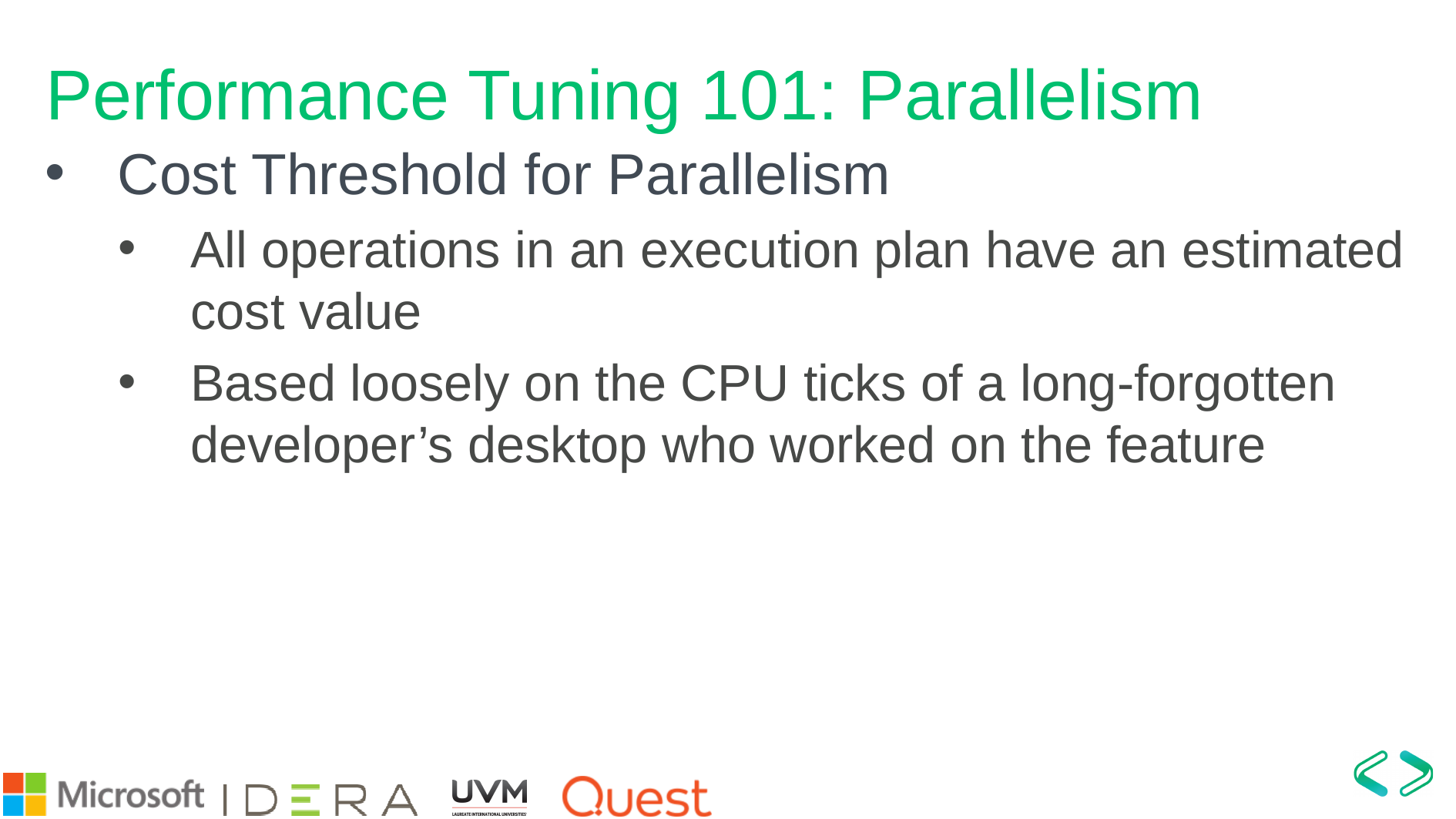

# Performance Tuning 101: Parallelism
Cost Threshold for Parallelism
All operations in an execution plan have an estimated cost value
Based loosely on the CPU ticks of a long-forgotten developer’s desktop who worked on the feature